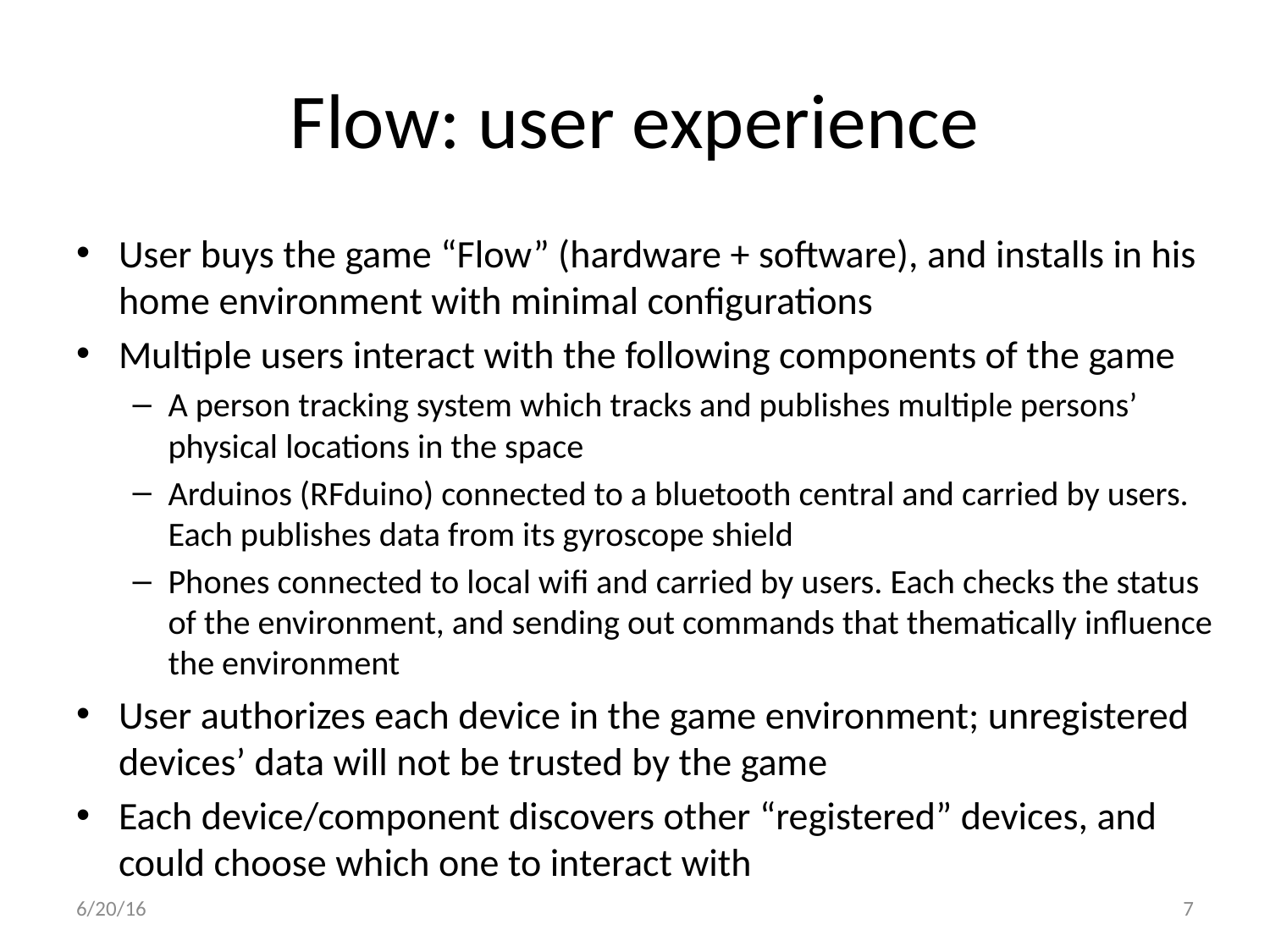

# Flow: user experience
User buys the game “Flow” (hardware + software), and installs in his home environment with minimal configurations
Multiple users interact with the following components of the game
A person tracking system which tracks and publishes multiple persons’ physical locations in the space
Arduinos (RFduino) connected to a bluetooth central and carried by users. Each publishes data from its gyroscope shield
Phones connected to local wifi and carried by users. Each checks the status of the environment, and sending out commands that thematically influence the environment
User authorizes each device in the game environment; unregistered devices’ data will not be trusted by the game
Each device/component discovers other “registered” devices, and could choose which one to interact with
6/20/16
7